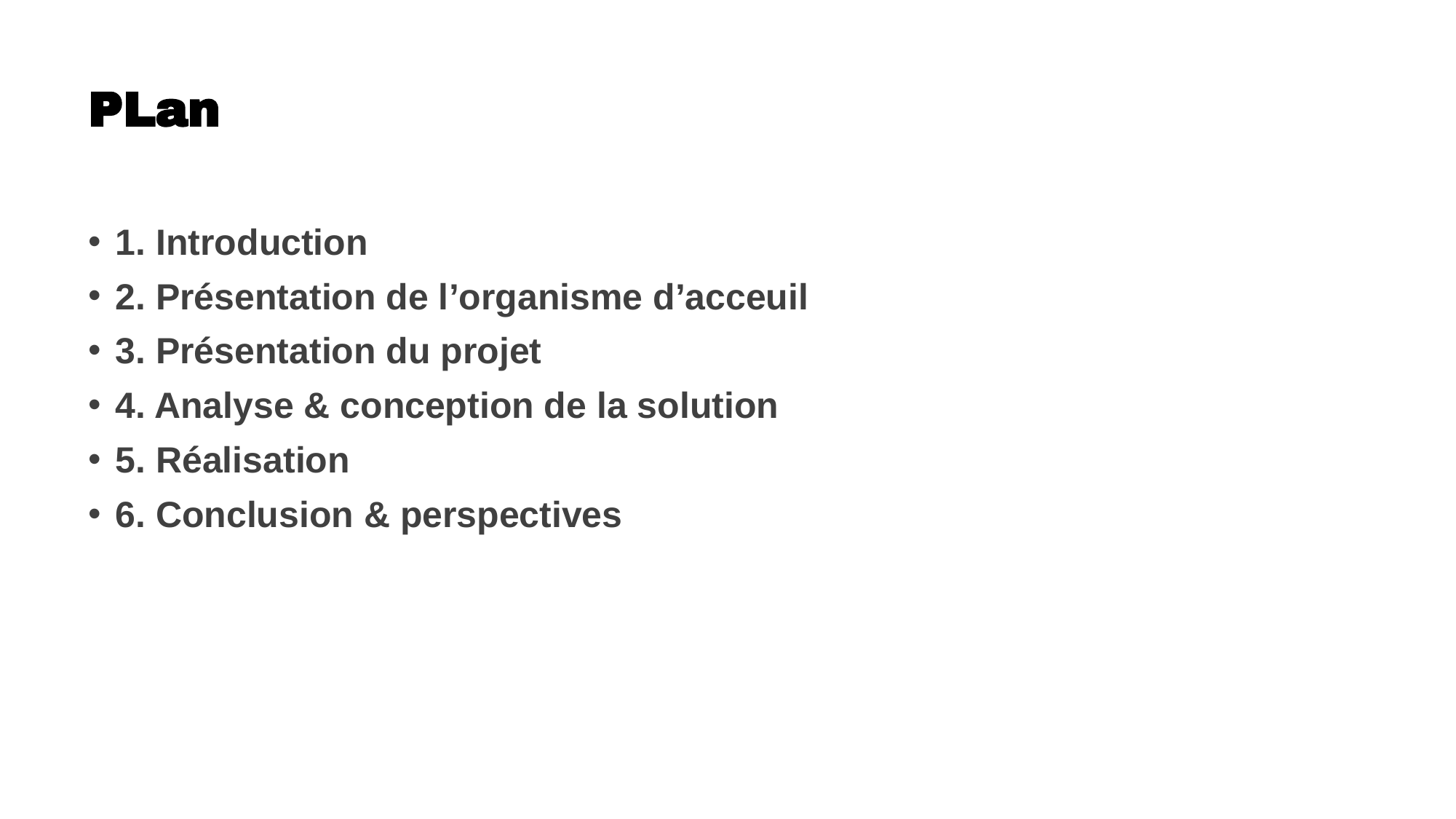

# PLan
1. Introduction
2. Présentation de l’organisme d’acceuil
3. Présentation du projet
4. Analyse & conception de la solution
5. Réalisation
6. Conclusion & perspectives
2